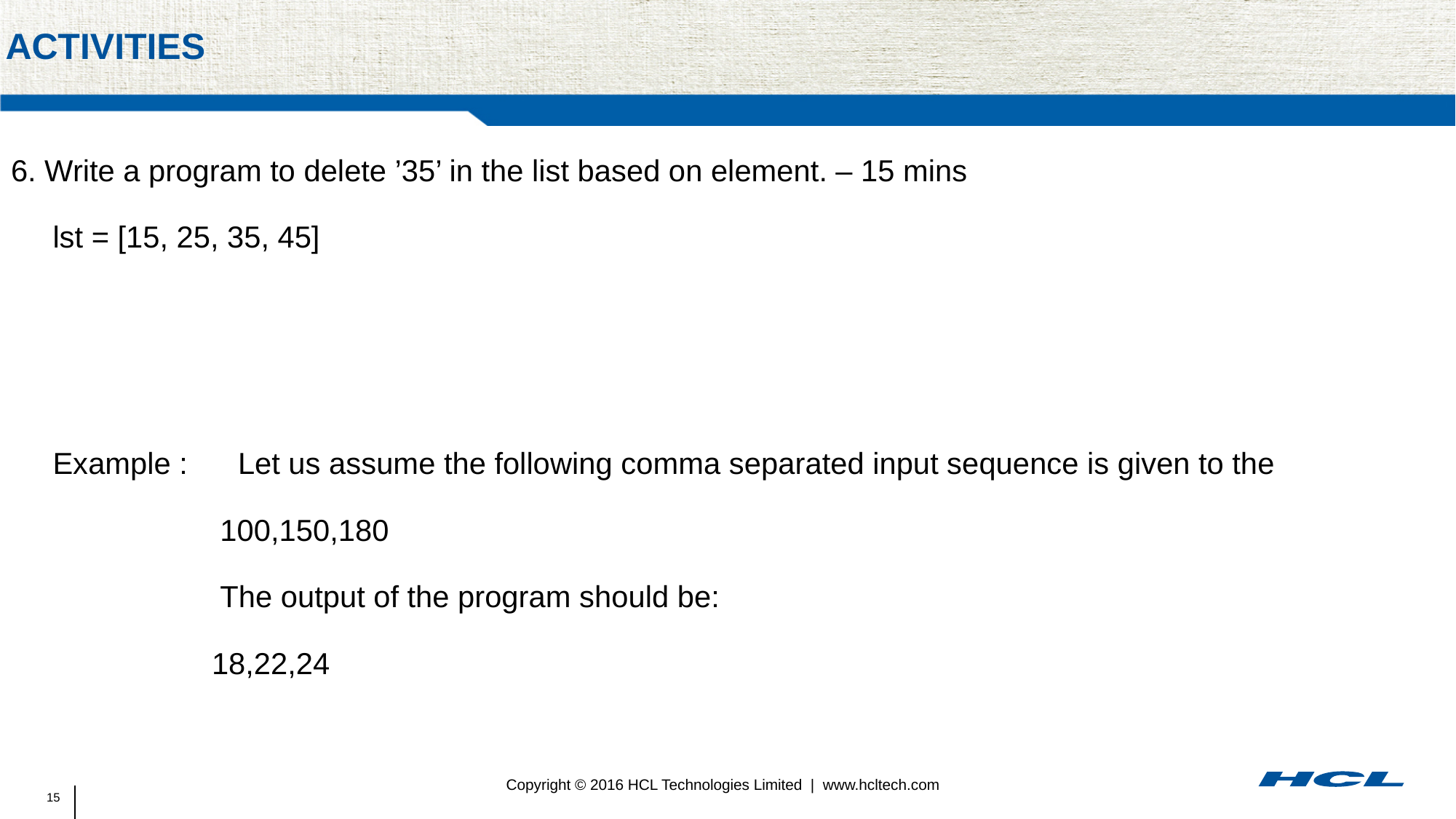

# activities
6. Write a program to delete ’35’ in the list based on element. – 15 mins
     lst = [15, 25, 35, 45]
7.  Write a program that calculates and prints the value according to the given formula:   - 1 hr
     Q = Square root of [(2 * C * D)/H]
     Following are the fixed values of C and H:
     C is 50. H is 30.
      D -> variable whose values should be input to your program in a comma-separated sequence.
     Example :      Let us assume the following comma separated input sequence is given to the
                         100,150,180
                         The output of the program should be:
                        18,22,24